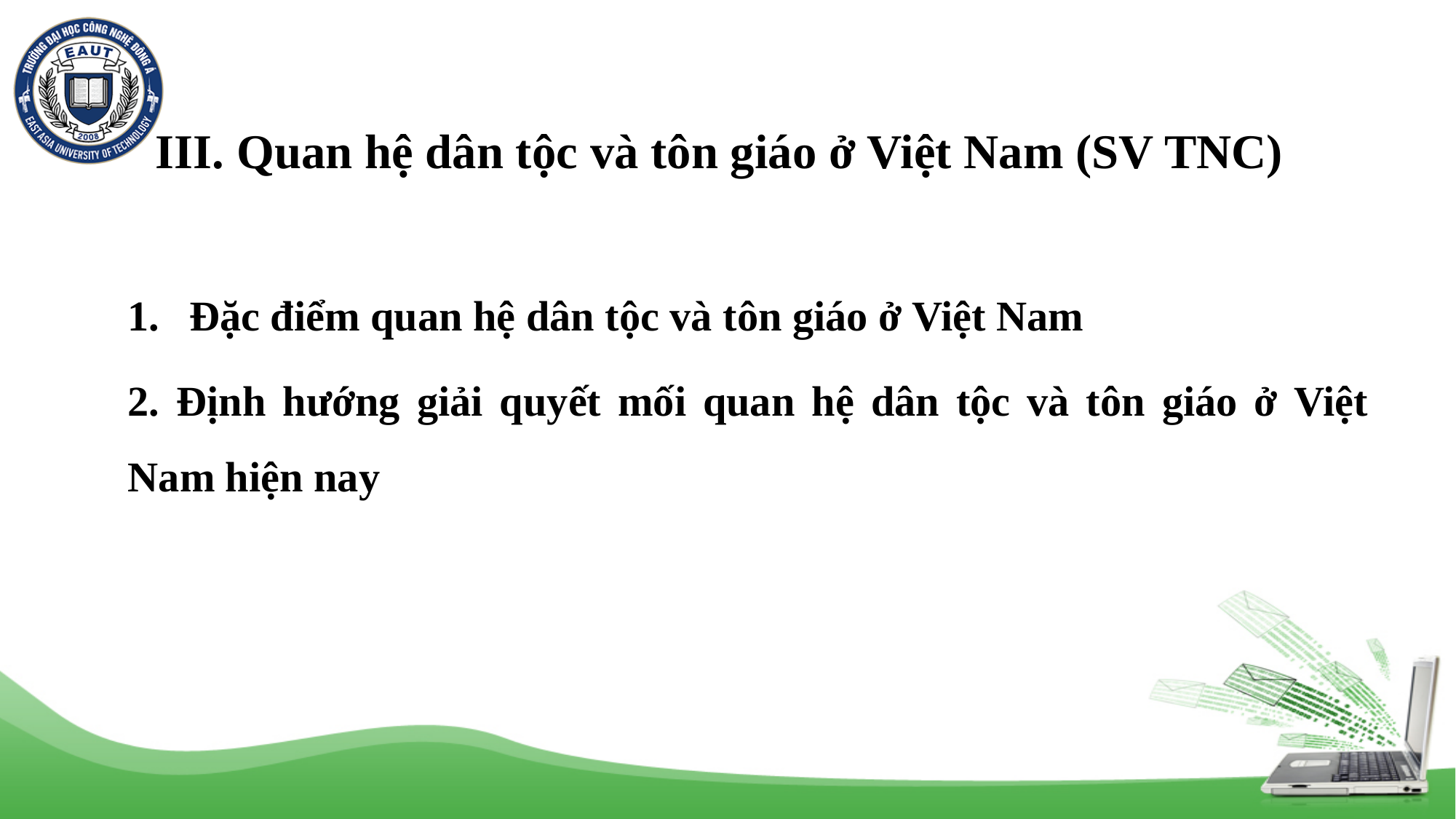

# III. Quan hệ dân tộc và tôn giáo ở Việt Nam (SV TNC)
Đặc điểm quan hệ dân tộc và tôn giáo ở Việt Nam
2. Định hướng giải quyết mối quan hệ dân tộc và tôn giáo ở Việt Nam hiện nay